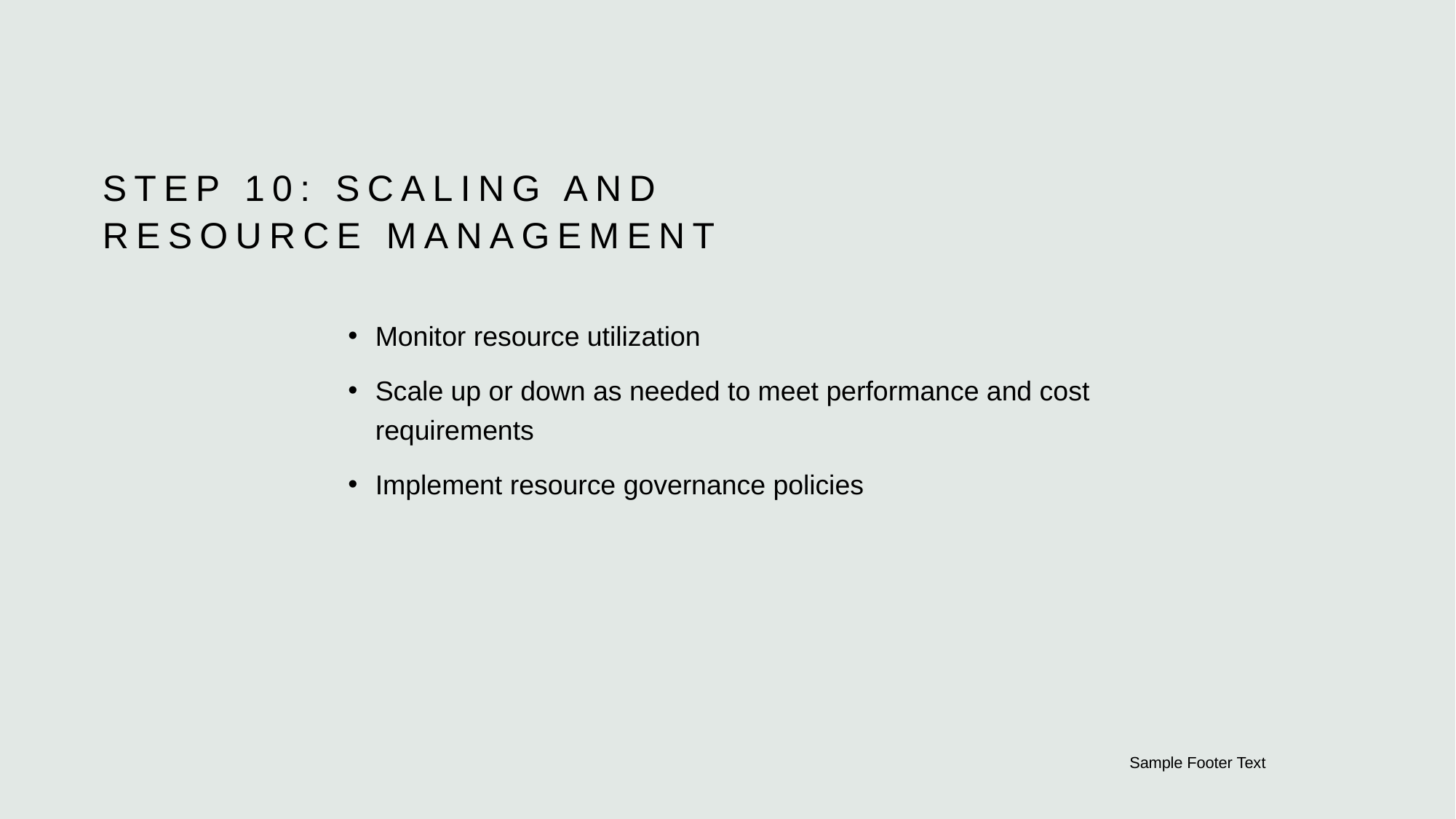

# Step 10: Scaling and Resource Management
Monitor resource utilization
Scale up or down as needed to meet performance and cost requirements
Implement resource governance policies

Sample Footer Text
11